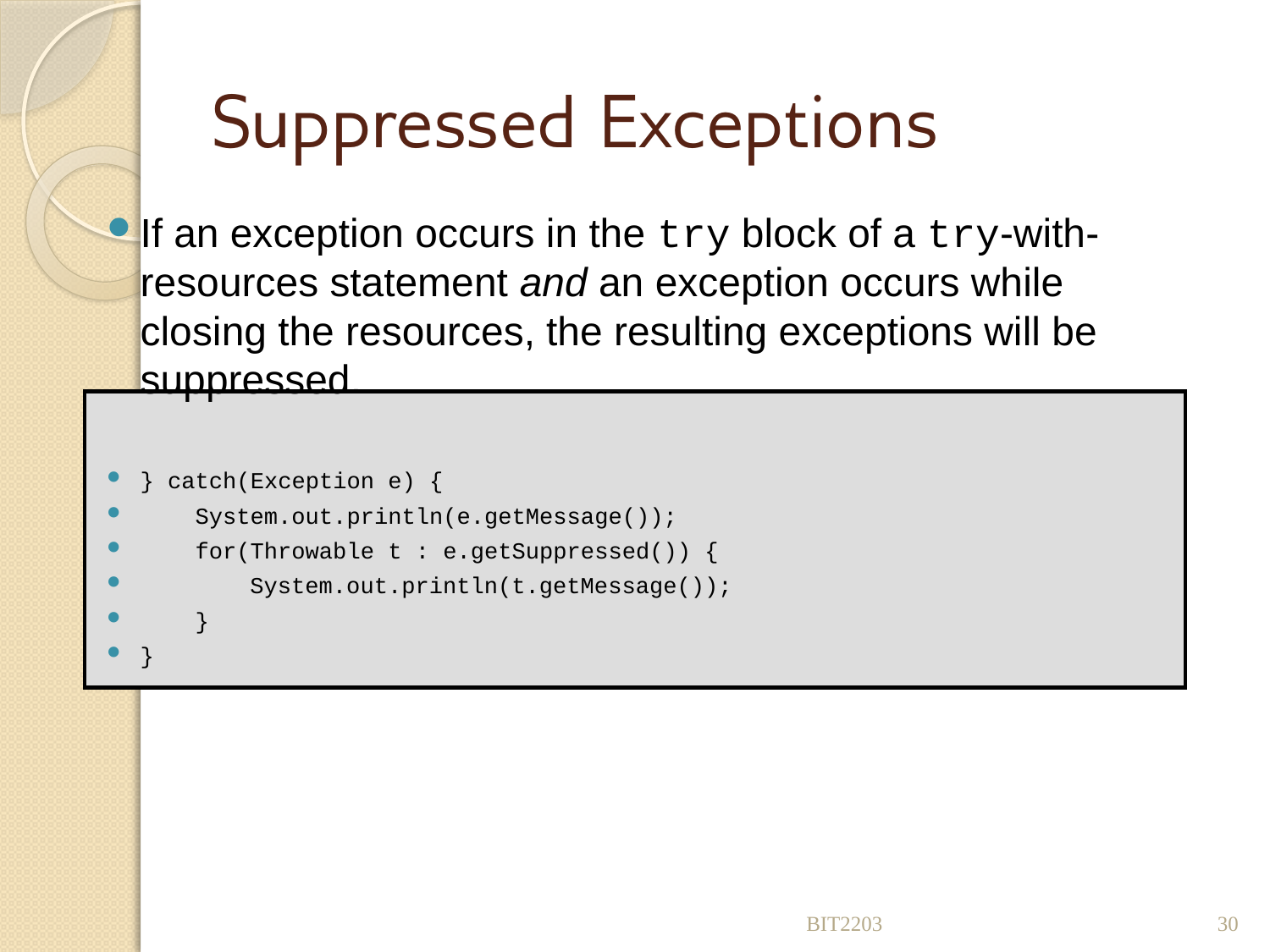

# Suppressed Exceptions
If an exception occurs in the try block of a try-with-resources statement and an exception occurs while closing the resources, the resulting exceptions will be suppressed.

} catch(Exception e) {
    System.out.println(e.getMessage());
    for(Throwable t : e.getSuppressed()) {
        System.out.println(t.getMessage());
    }
}

BIT2203
30